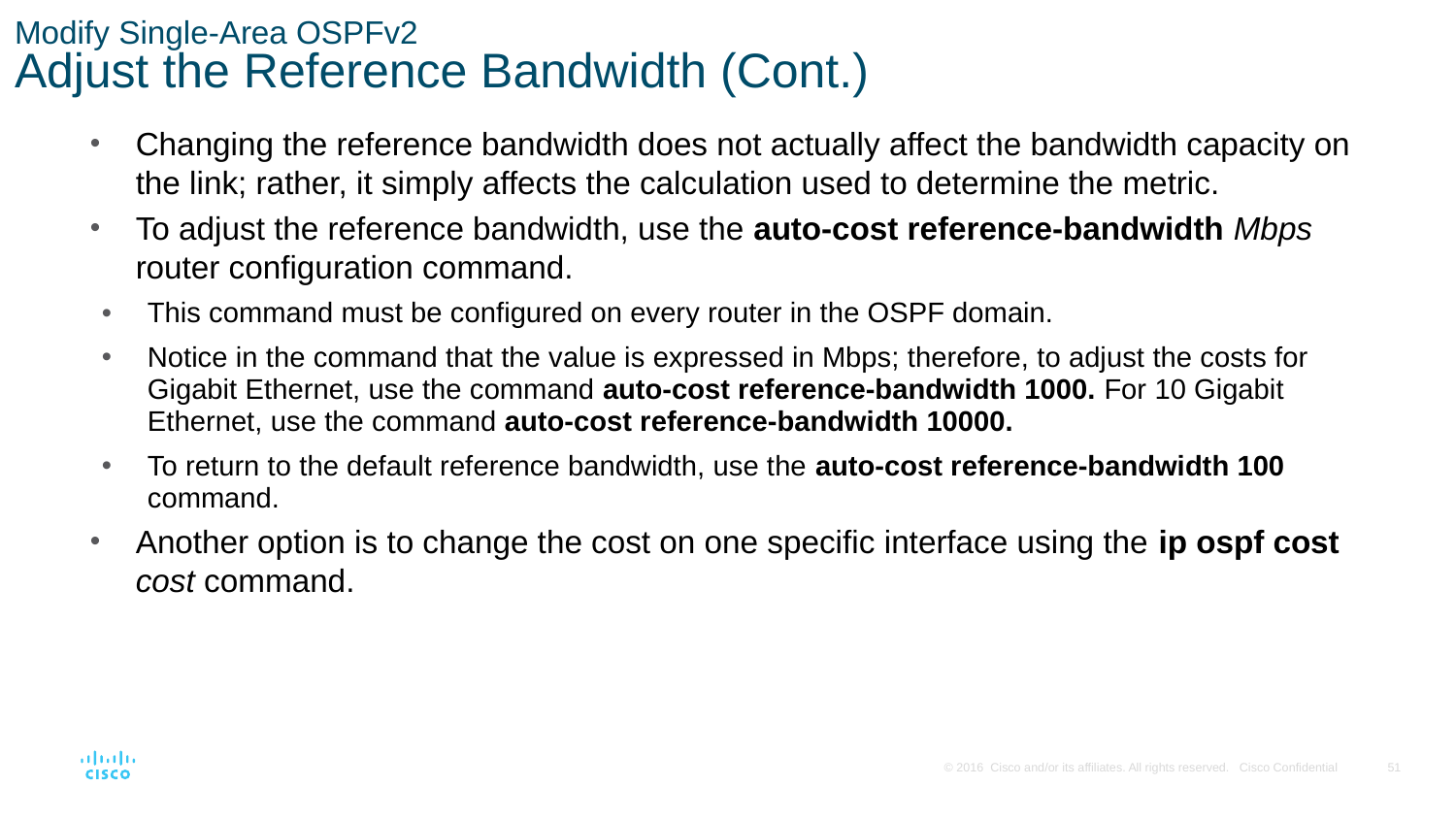

# Modify Single-Area OSPFv2 Adjust the Reference Bandwidth (Cont.)
Changing the reference bandwidth does not actually affect the bandwidth capacity on the link; rather, it simply affects the calculation used to determine the metric.
To adjust the reference bandwidth, use the auto-cost reference-bandwidth Mbps router configuration command.
This command must be configured on every router in the OSPF domain.
Notice in the command that the value is expressed in Mbps; therefore, to adjust the costs for Gigabit Ethernet, use the command auto-cost reference-bandwidth 1000. For 10 Gigabit Ethernet, use the command auto-cost reference-bandwidth 10000.
To return to the default reference bandwidth, use the auto-cost reference-bandwidth 100 command.
Another option is to change the cost on one specific interface using the ip ospf cost cost command.